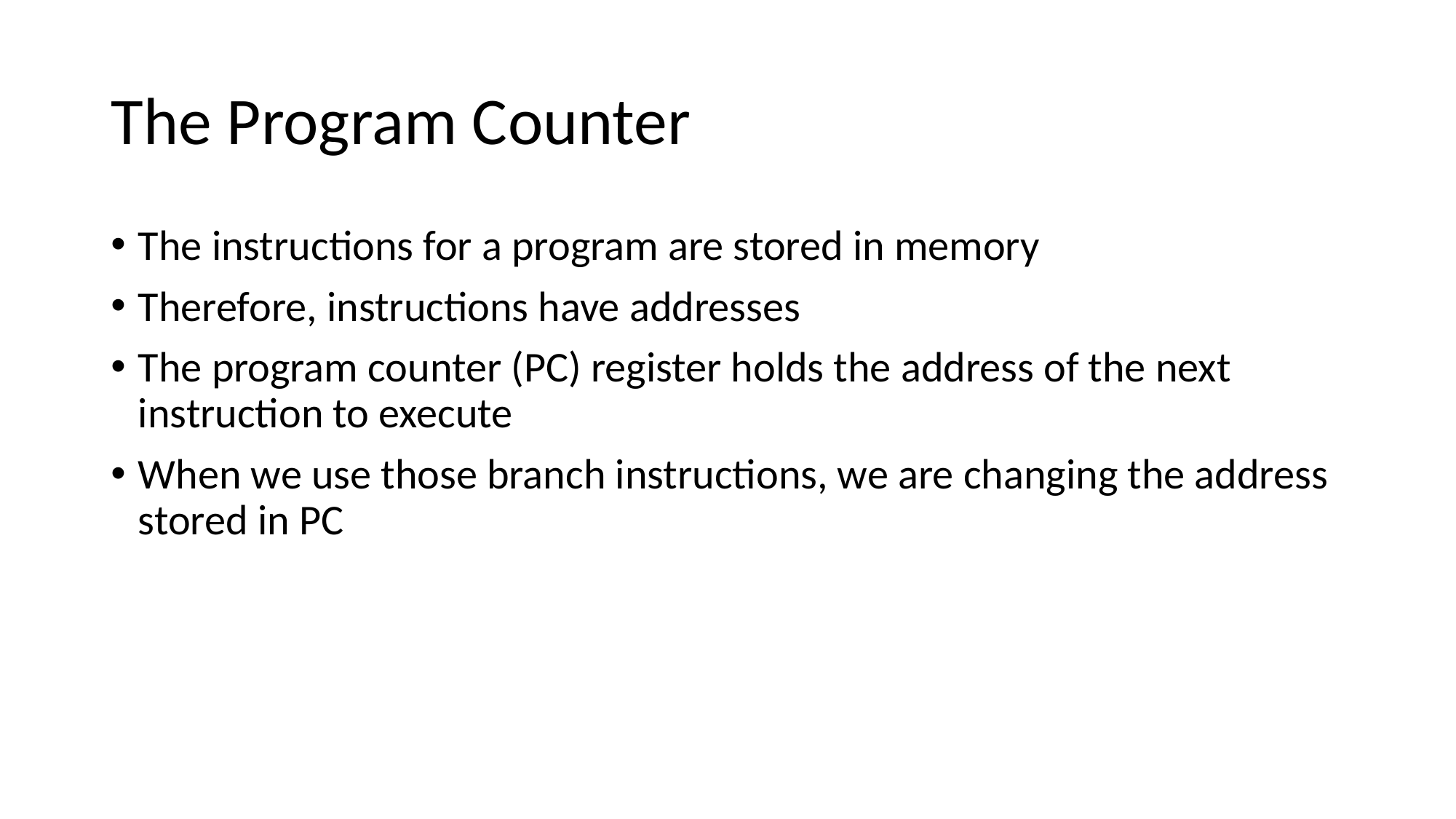

# The Program Counter
The instructions for a program are stored in memory
Therefore, instructions have addresses
The program counter (PC) register holds the address of the next instruction to execute
When we use those branch instructions, we are changing the address stored in PC